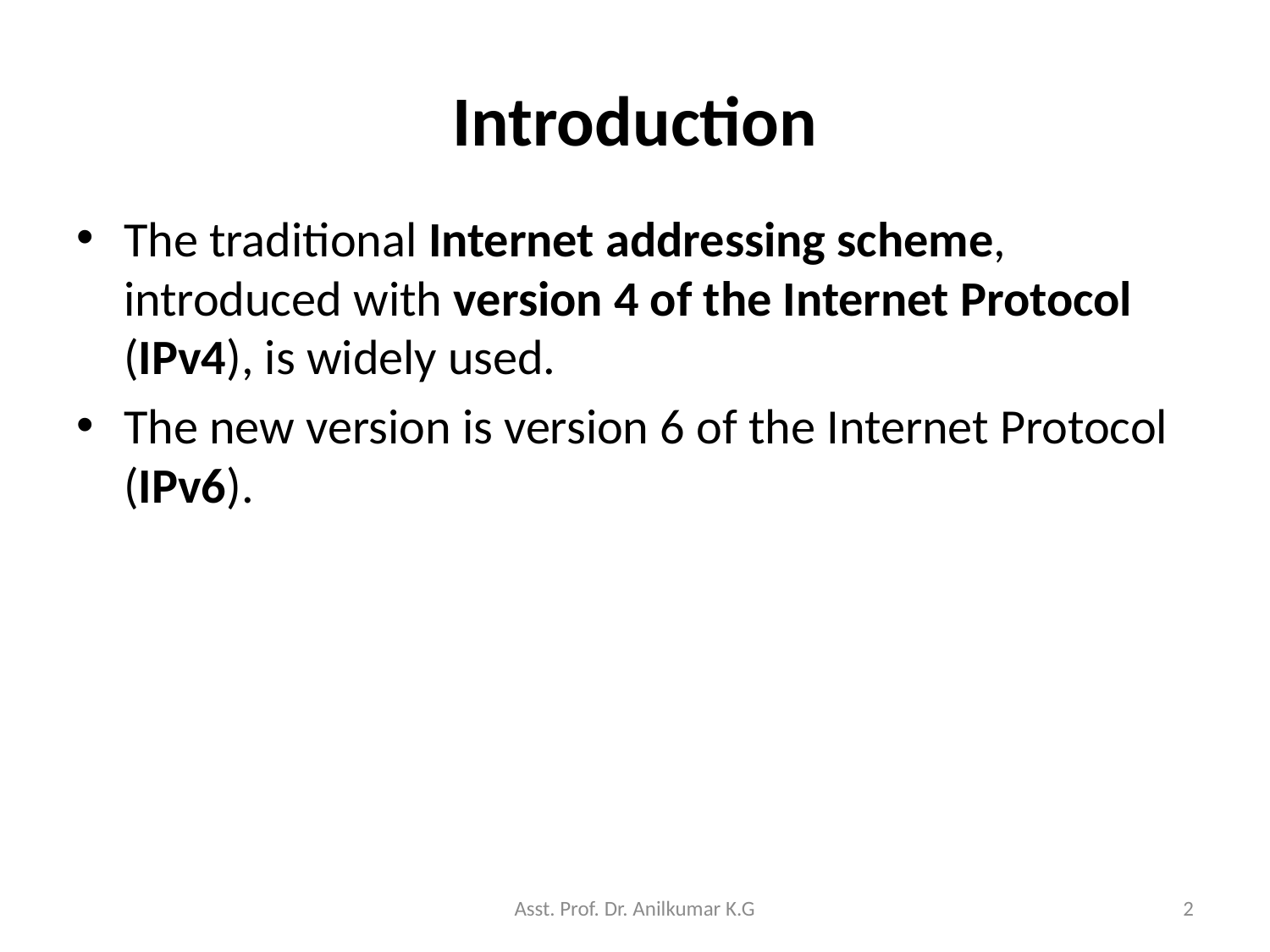

# Introduction
The traditional Internet addressing scheme, introduced with version 4 of the Internet Protocol (IPv4), is widely used.
The new version is version 6 of the Internet Protocol (IPv6).
Asst. Prof. Dr. Anilkumar K.G
2